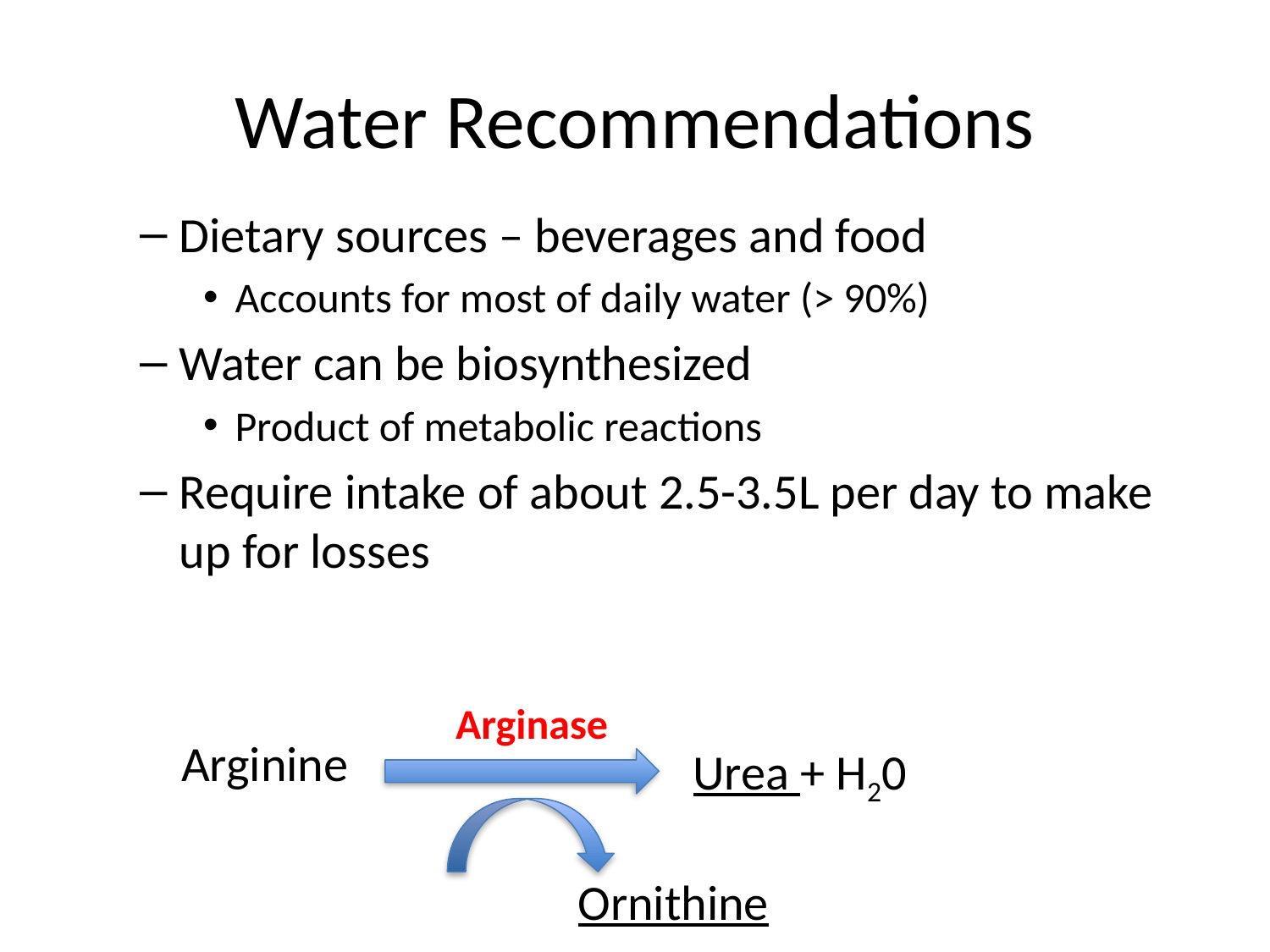

# Water Recommendations
Dietary sources – beverages and food
Accounts for most of daily water (> 90%)
Water can be biosynthesized
Product of metabolic reactions
Require intake of about 2.5-3.5L per day to make up for losses

Arginase
Arginine
Urea + H20

Ornithine